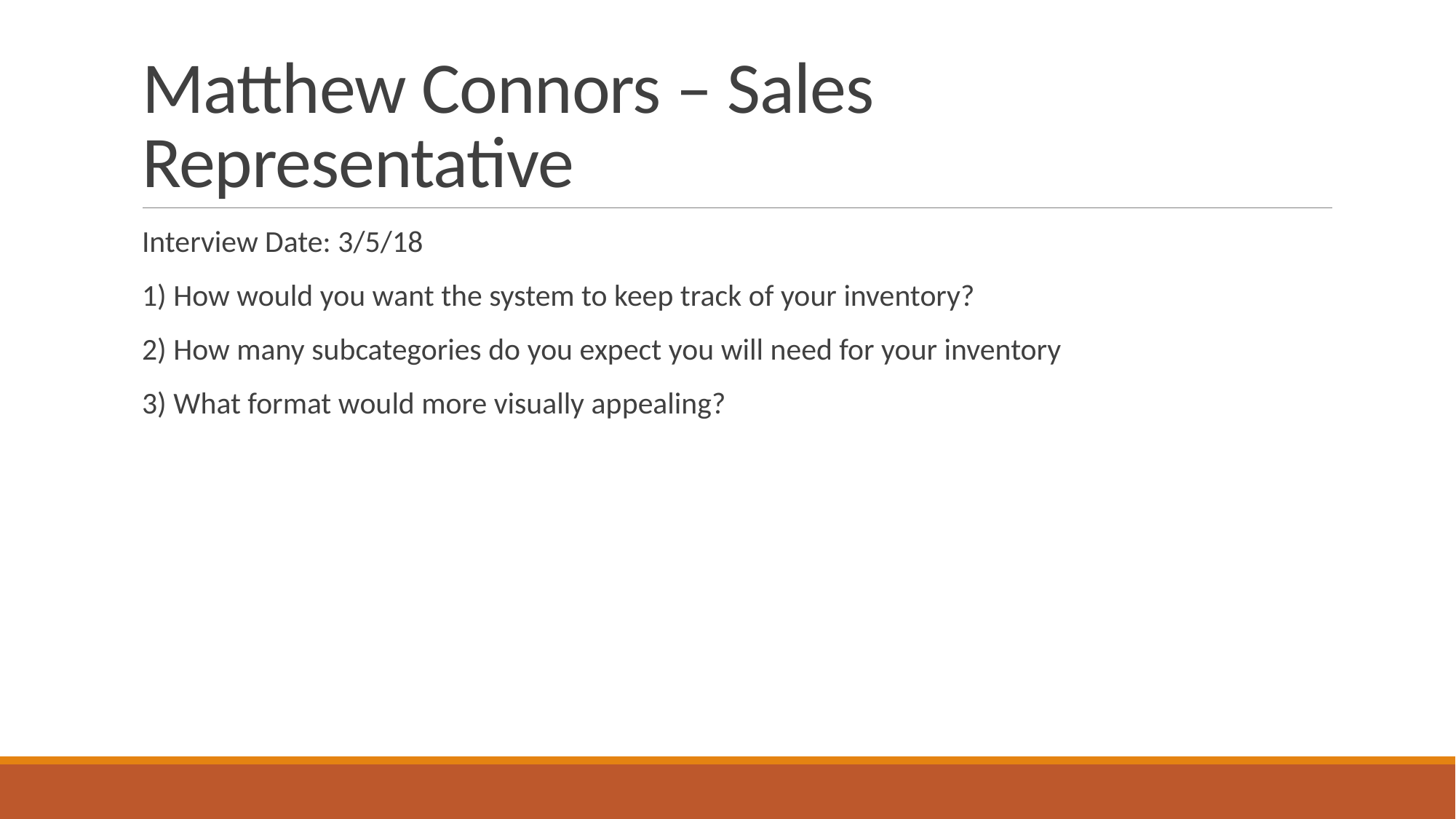

# Matthew Connors – Sales Representative
Interview Date: 3/5/18
1) How would you want the system to keep track of your inventory?
2) How many subcategories do you expect you will need for your inventory
3) What format would more visually appealing?